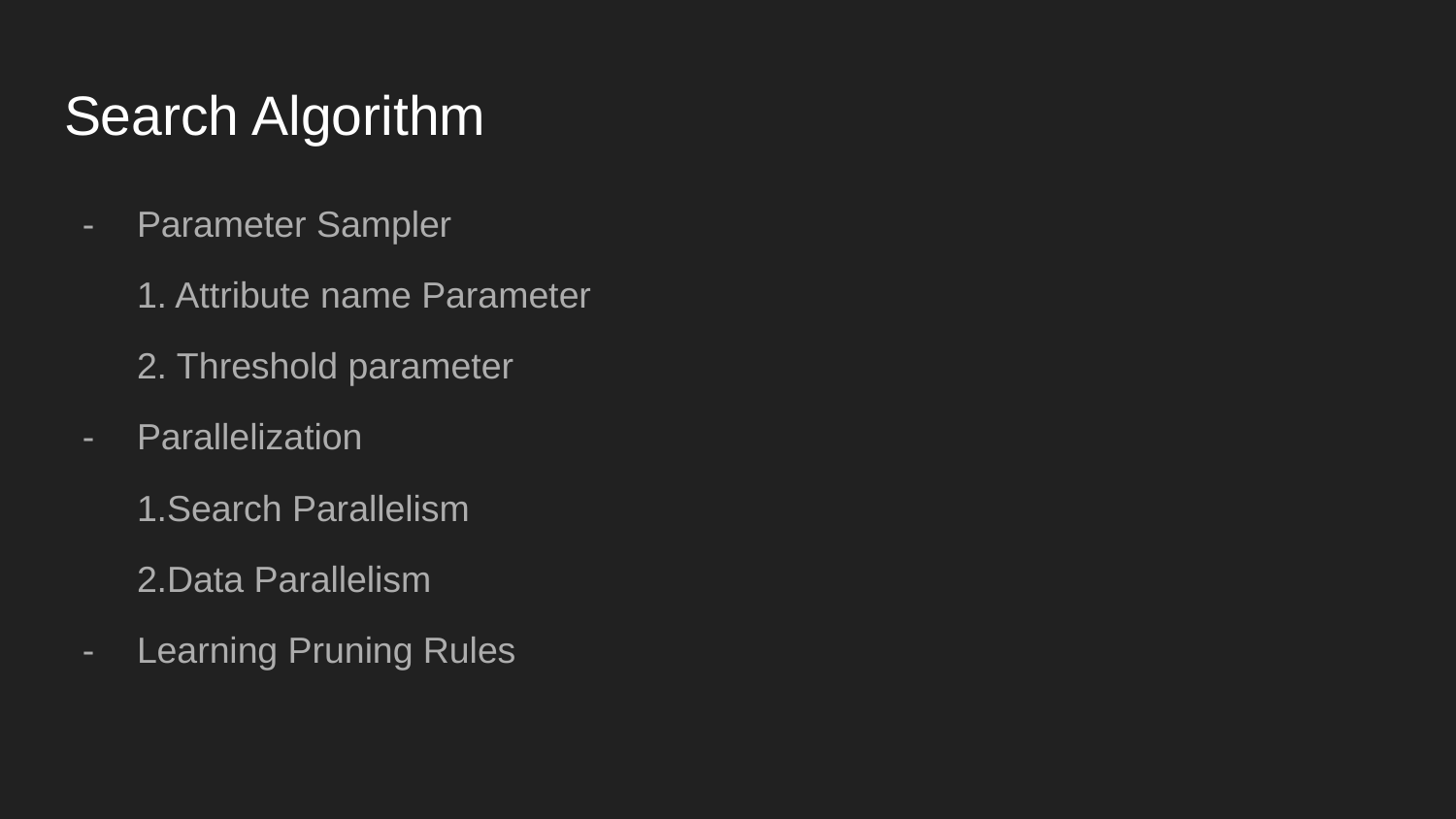

# Search Algorithm
Parameter Sampler
1. Attribute name Parameter
2. Threshold parameter
Parallelization
1.Search Parallelism
2.Data Parallelism
Learning Pruning Rules